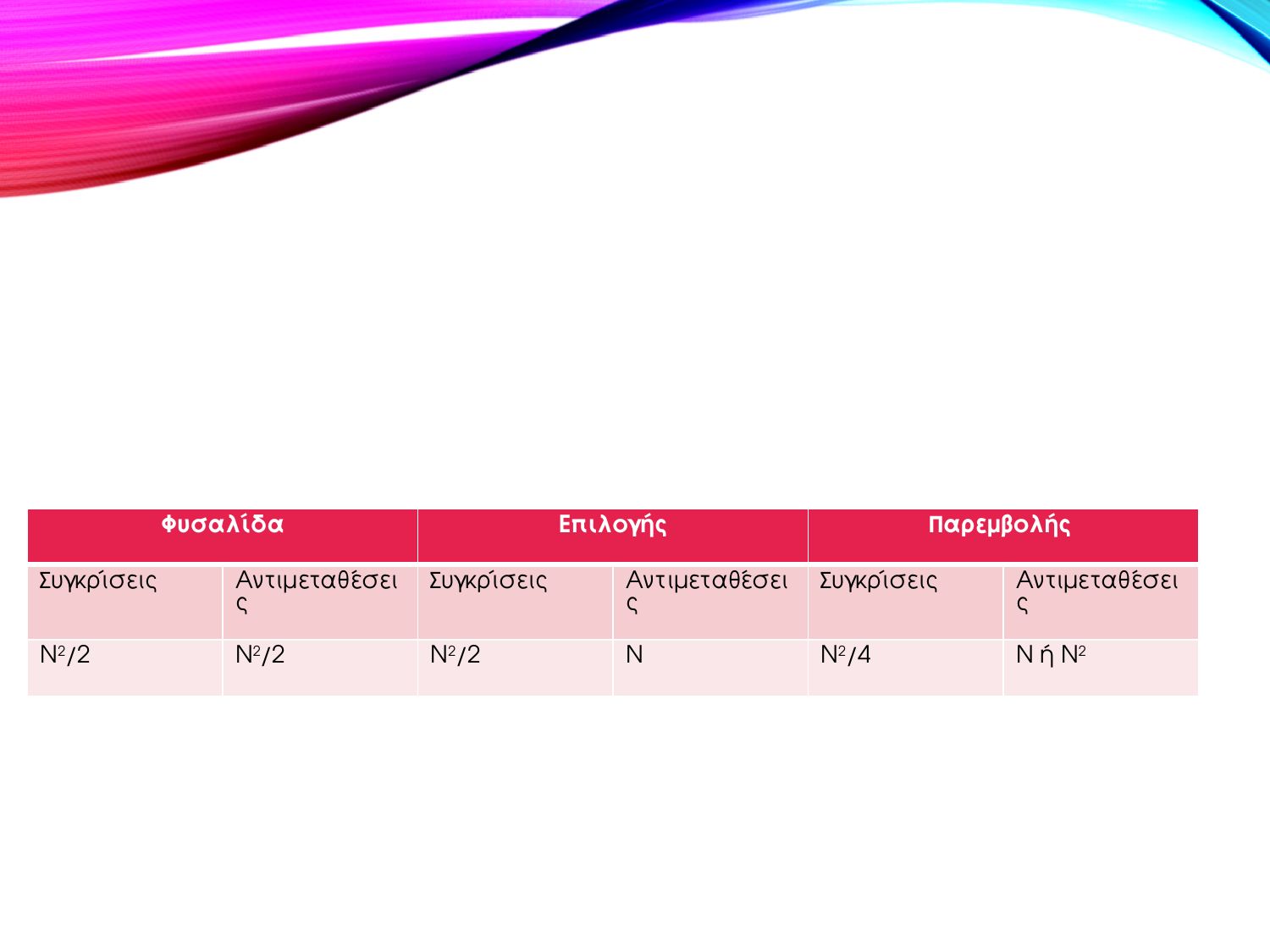

#
| Φυσαλίδα |  | Επιλογής |  | Παρεμβολής |  |
| --- | --- | --- | --- | --- | --- |
| Συγκρίσεις | Αντιμεταθέσεις | Συγκρίσεις | Αντιμεταθέσεις | Συγκρίσεις | Αντιμεταθέσεις |
| Ν2/2 | Ν2/2 | Ν2/2 | Ν | Ν2/4 | Ν ή Ν2 |